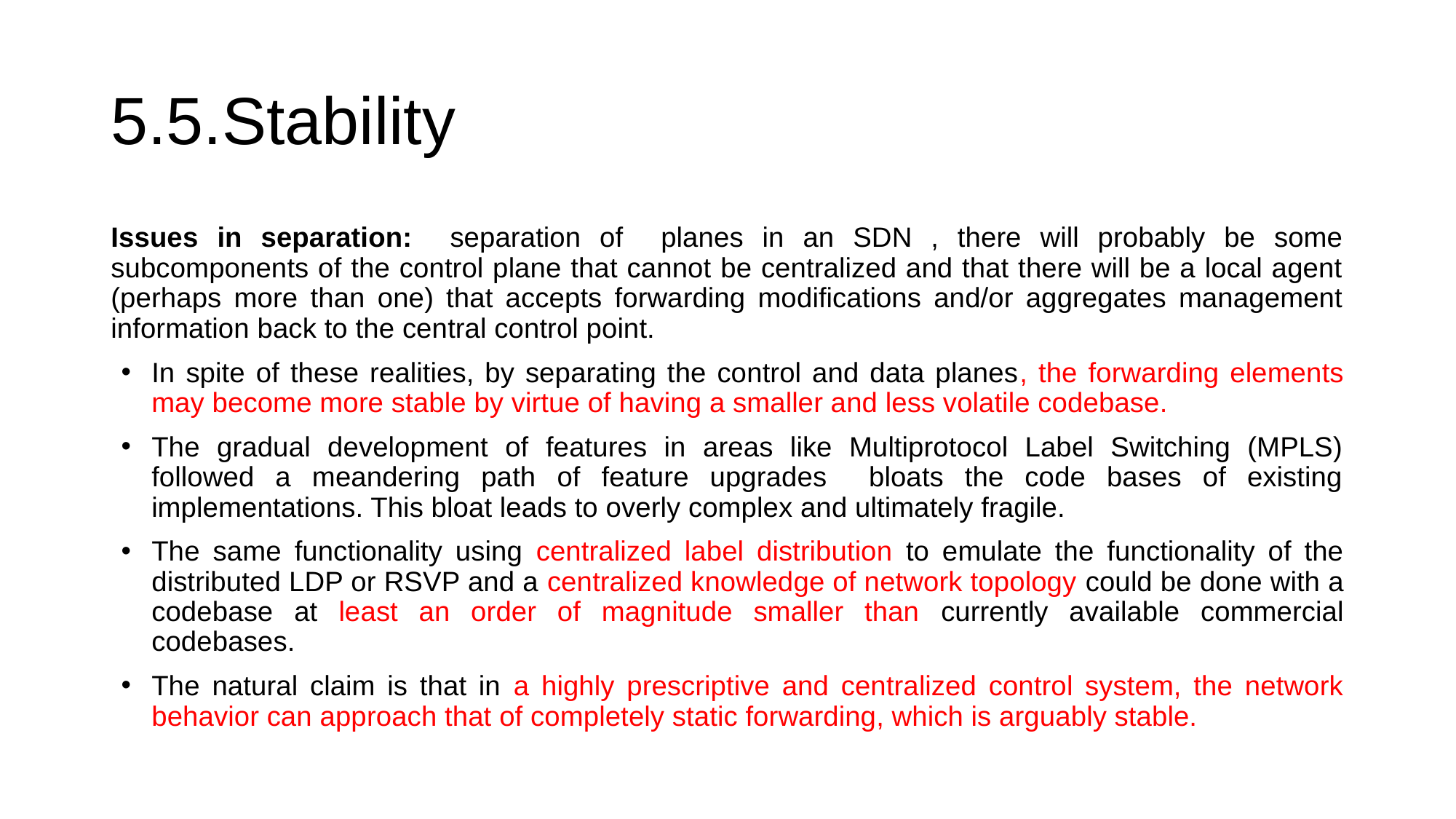

# 5.5.Stability
Issues in separation:  separation of  planes in an SDN , there will probably be some subcomponents of the control plane that cannot be centralized and that there will be a local agent (perhaps more than one) that accepts forwarding modifications and/or aggregates management information back to the central control point.
In spite of these realities, by separating the control and data planes, the forwarding elements may become more stable by virtue of having a smaller and less volatile codebase.
The gradual development of features in areas like Multiprotocol Label Switching (MPLS) followed a meandering path of feature upgrades  bloats the code bases of existing implementations. This bloat leads to overly complex and ultimately fragile.
The same functionality using centralized label distribution to emulate the functionality of the distributed LDP or RSVP and a centralized knowledge of network topology could be done with a codebase at least an order of magnitude smaller than currently available commercial codebases.
The natural claim is that in a highly prescriptive and centralized control system, the network behavior can approach that of completely static forwarding, which is arguably stable.